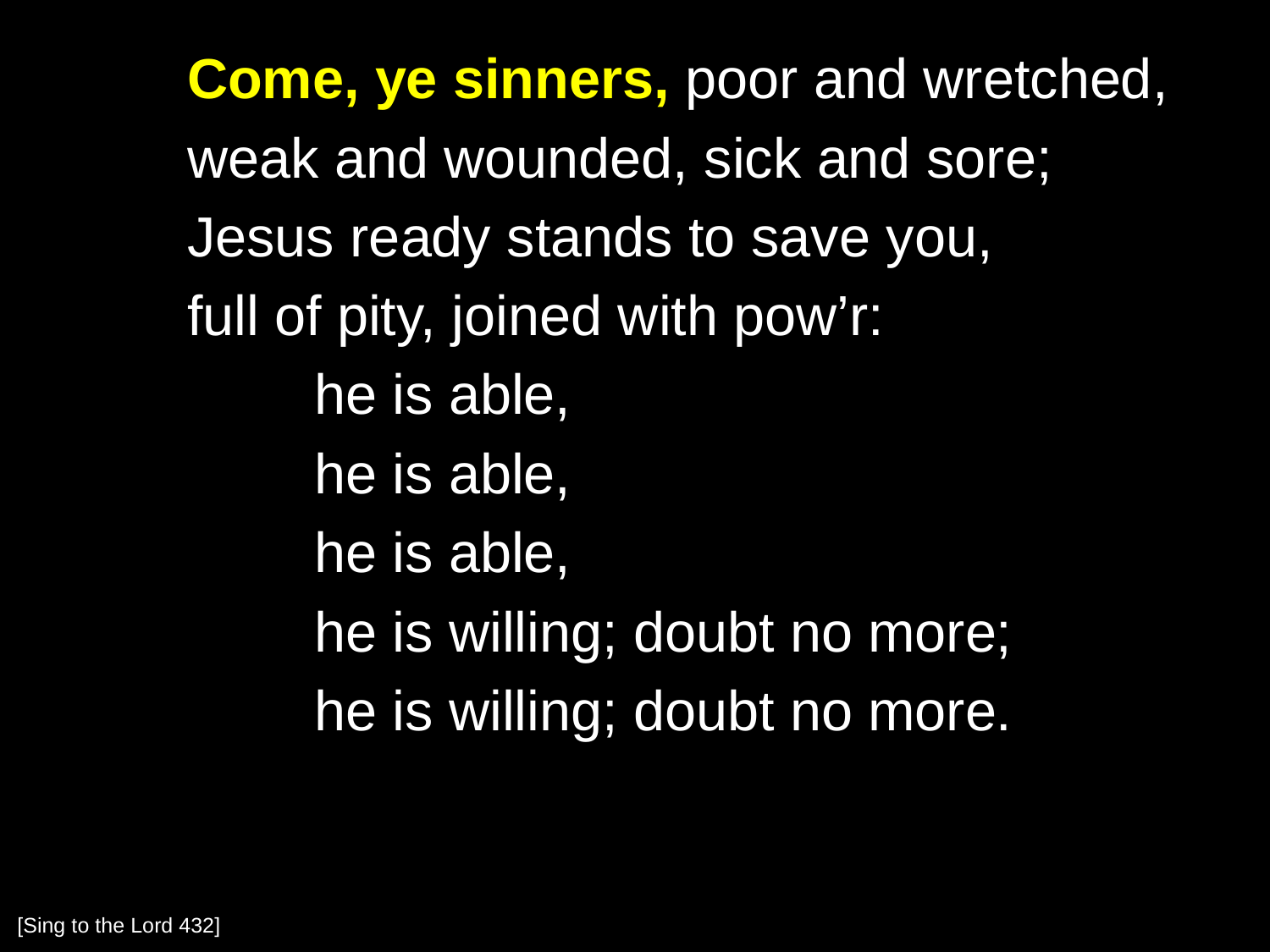

Come, ye sinners, poor and wretched,
	weak and wounded, sick and sore;
	Jesus ready stands to save you,
	full of pity, joined with pow’r:
		he is able,
		he is able,
		he is able,
		he is willing; doubt no more;
		he is willing; doubt no more.
[Sing to the Lord 432]